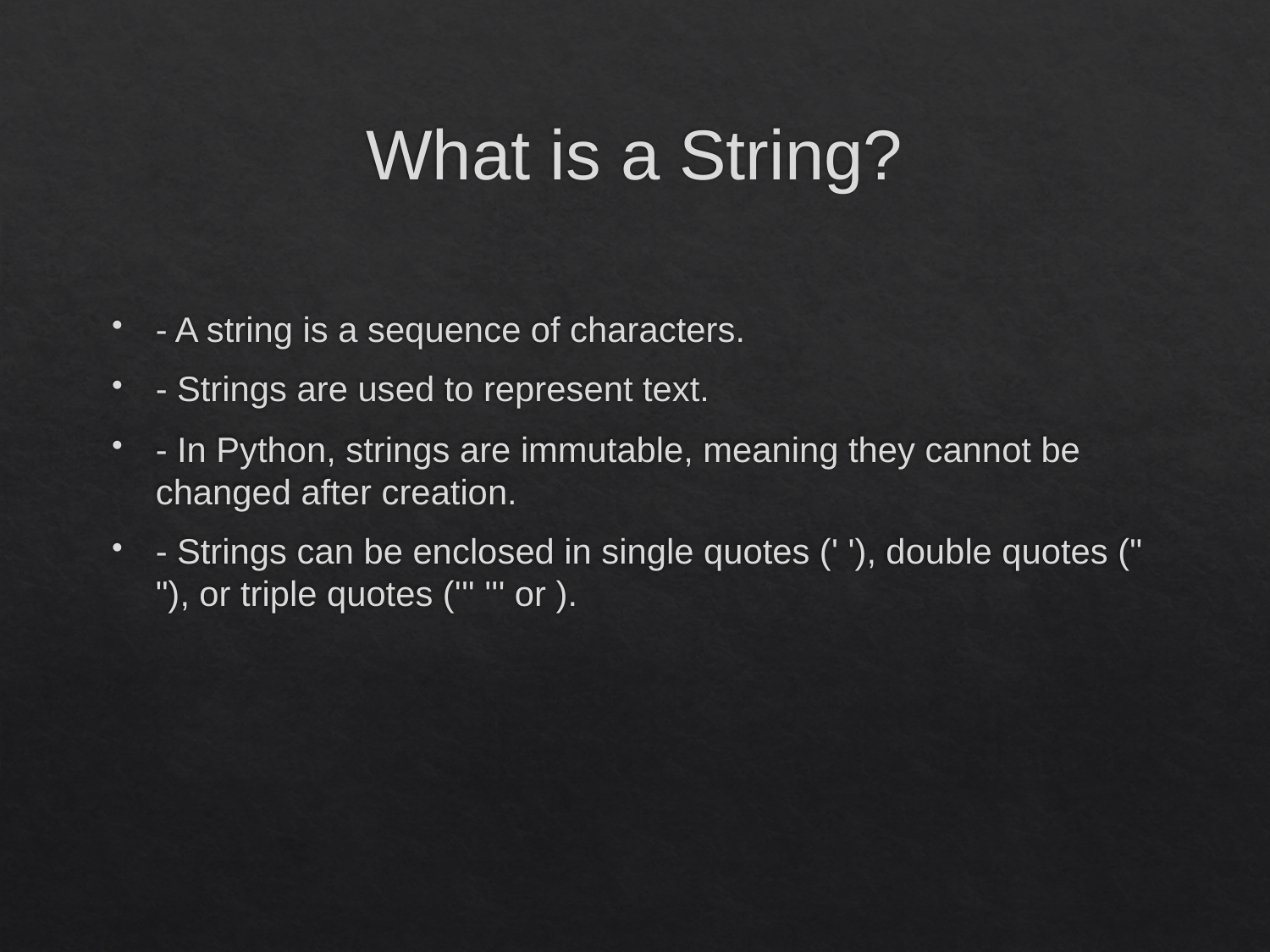

# What is a String?

- A string is a sequence of characters.
- Strings are used to represent text.
- In Python, strings are immutable, meaning they cannot be changed after creation.
- Strings can be enclosed in single quotes (' '), double quotes (" "), or triple quotes (''' ''' or ).